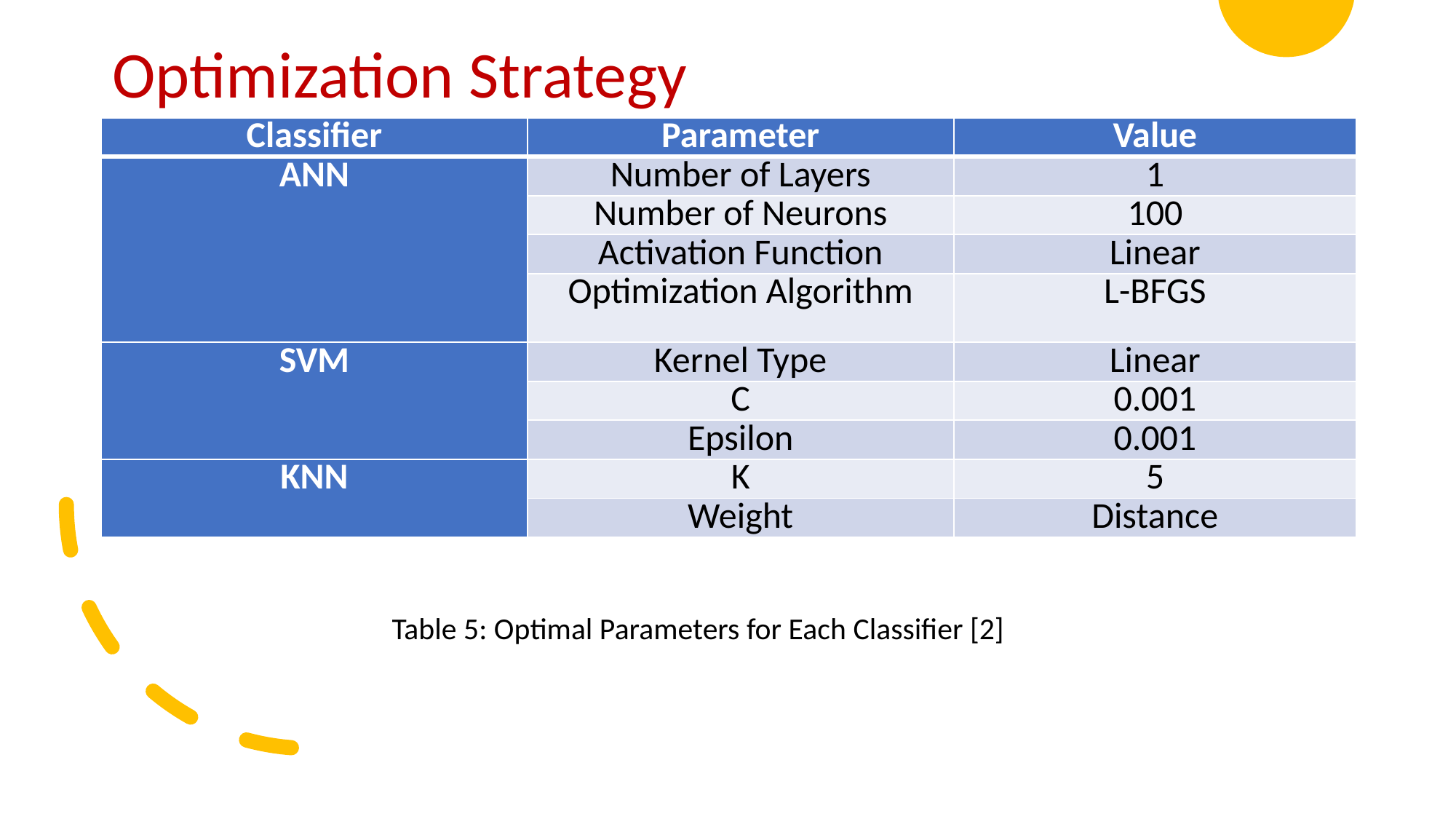

# Optimization Strategy
| Classifier | Parameter | Value |
| --- | --- | --- |
| ANN | Number of Layers | 1 |
|  | Number of Neurons | 100 |
|  | Activation Function | Linear |
|  | Optimization Algorithm | L-BFGS |
| SVM | Kernel Type | Linear |
|  | C | 0.001 |
|  | Epsilon | 0.001 |
| KNN | K | 5 |
|  | Weight | Distance |

Table 5: Optimal Parameters for Each Classifier [2]